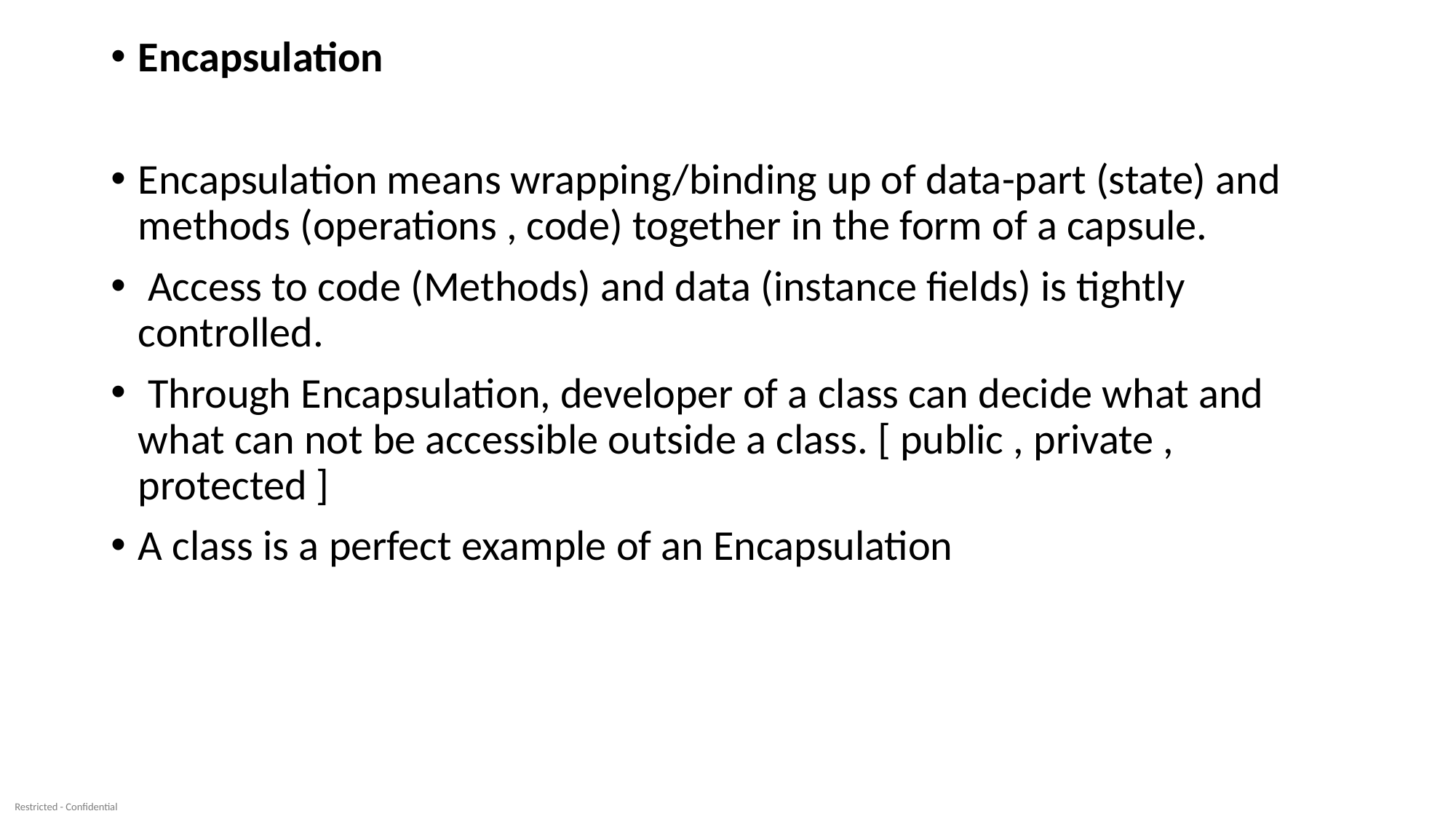

Encapsulation

Encapsulation means wrapping/binding up of data-part (state) and methods (operations , code) together in the form of a capsule.
 Access to code (Methods) and data (instance fields) is tightly controlled.
 Through Encapsulation, developer of a class can decide what and what can not be accessible outside a class. [ public , private , protected ]
A class is a perfect example of an Encapsulation